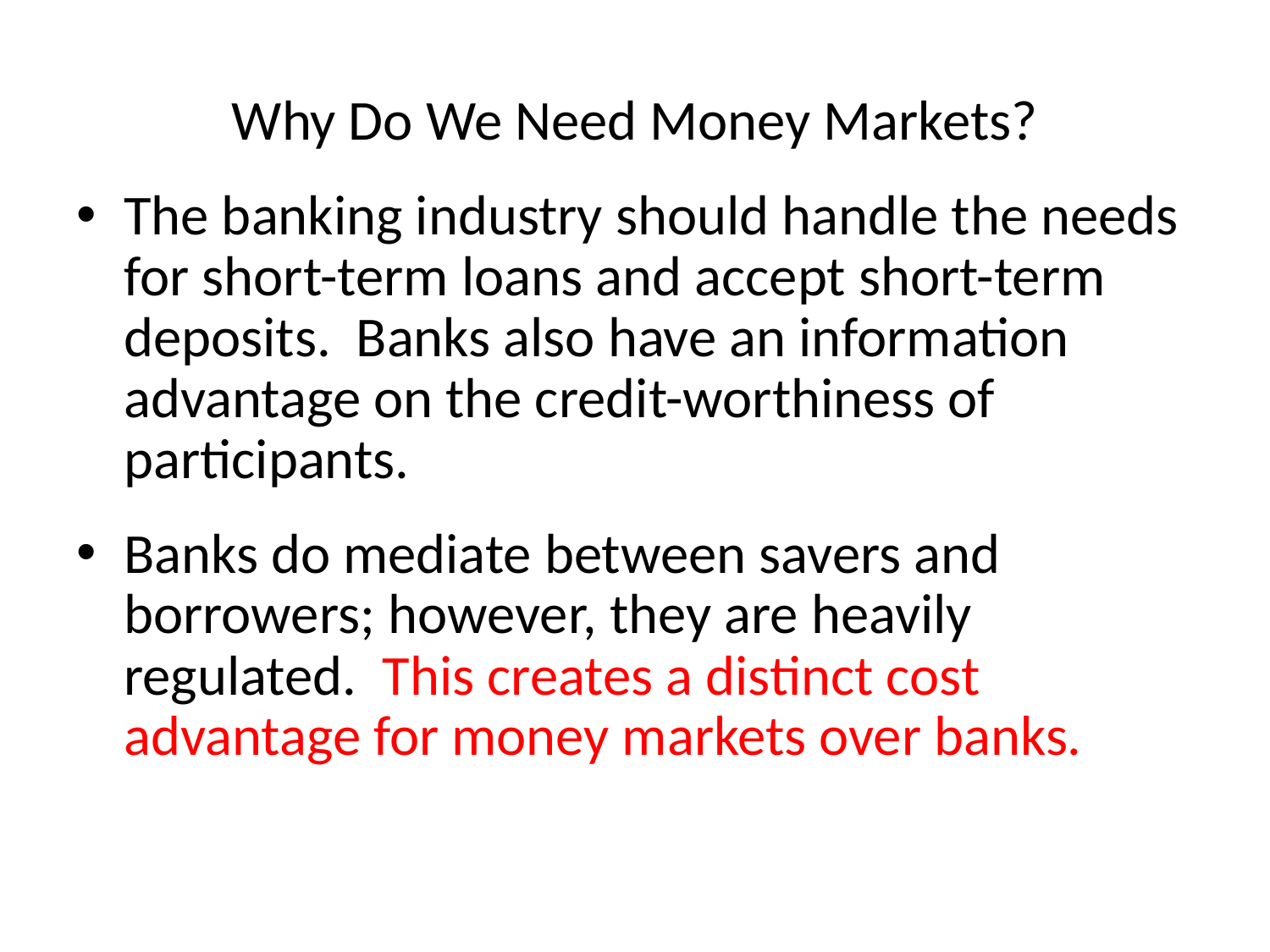

# Why Do We Need Money Markets?
The banking industry should handle the needs for short-term loans and accept short-term deposits.  Banks also have an information advantage on the credit-worthiness of participants.
Banks do mediate between savers and borrowers; however, they are heavily regulated.  This creates a distinct cost advantage for money markets over banks.